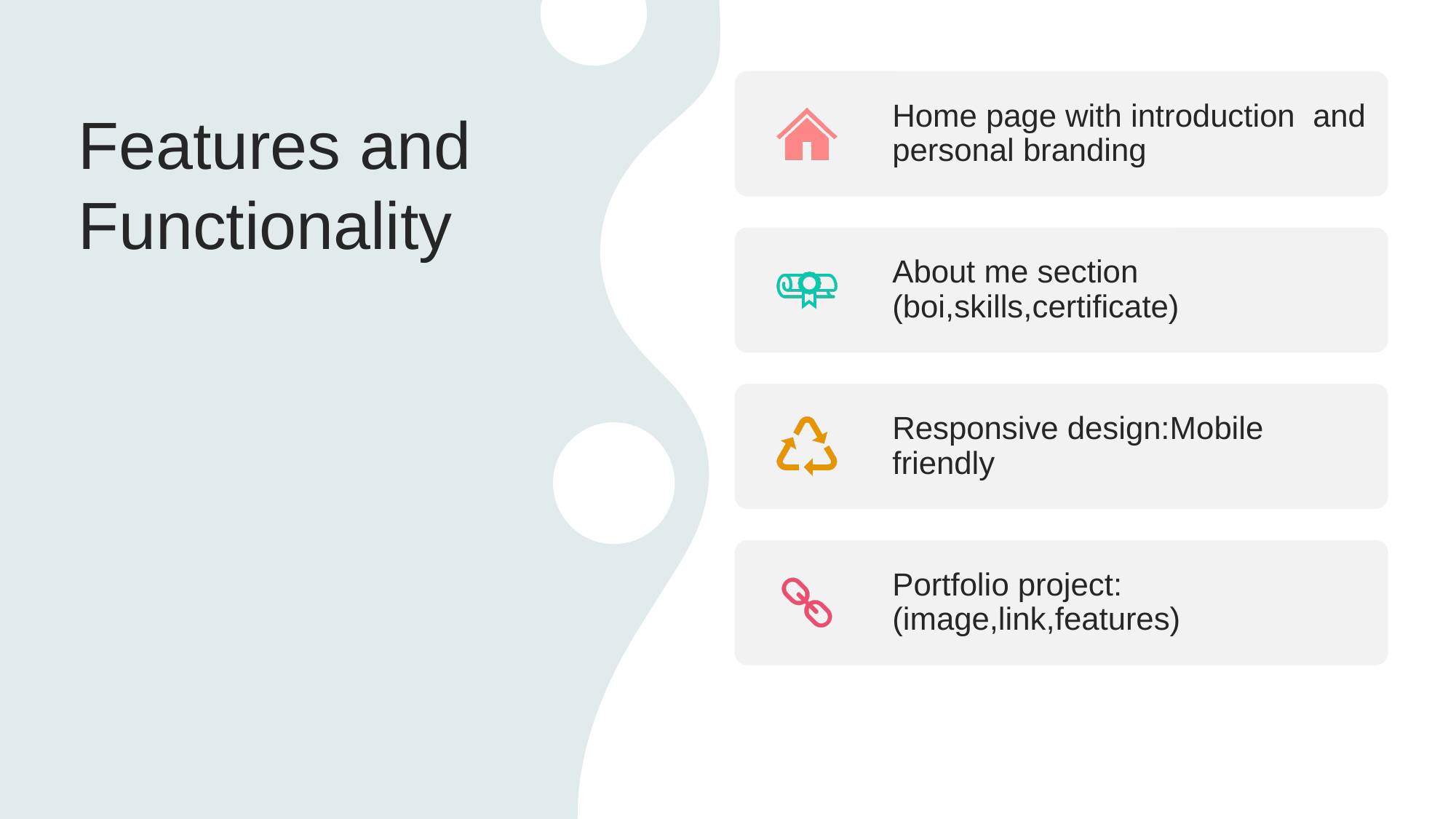

Home page with introduction  and personal branding
About me section (boi,skills,certificate)
Responsive design:Mobile friendly
Portfolio project:(image,link,features)
# Features and Functionality